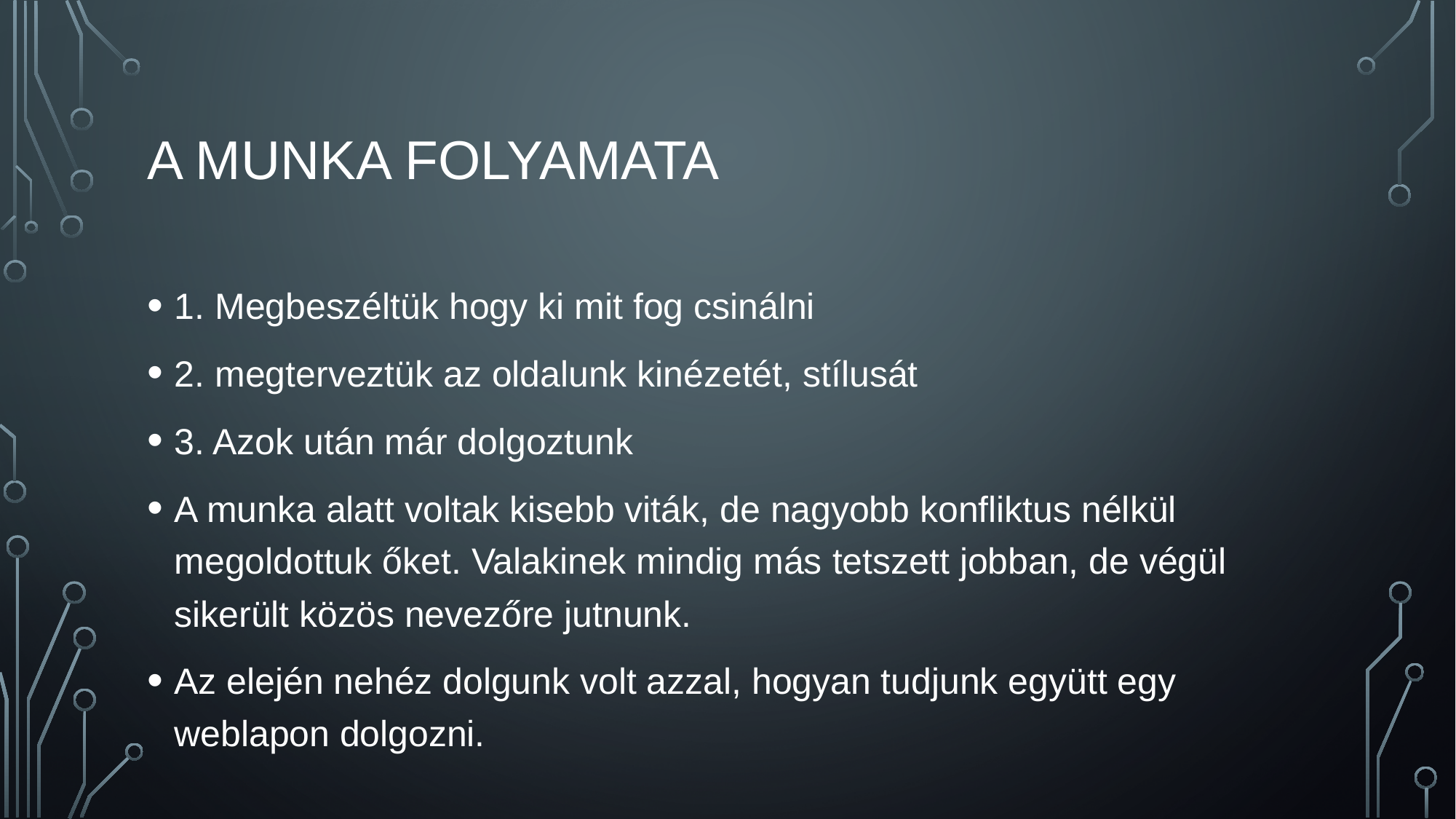

# A munka folyamata
1. Megbeszéltük hogy ki mit fog csinálni
2. megterveztük az oldalunk kinézetét, stílusát
3. Azok után már dolgoztunk
A munka alatt voltak kisebb viták, de nagyobb konfliktus nélkül megoldottuk őket. Valakinek mindig más tetszett jobban, de végül sikerült közös nevezőre jutnunk.
Az elején nehéz dolgunk volt azzal, hogyan tudjunk együtt egy weblapon dolgozni.